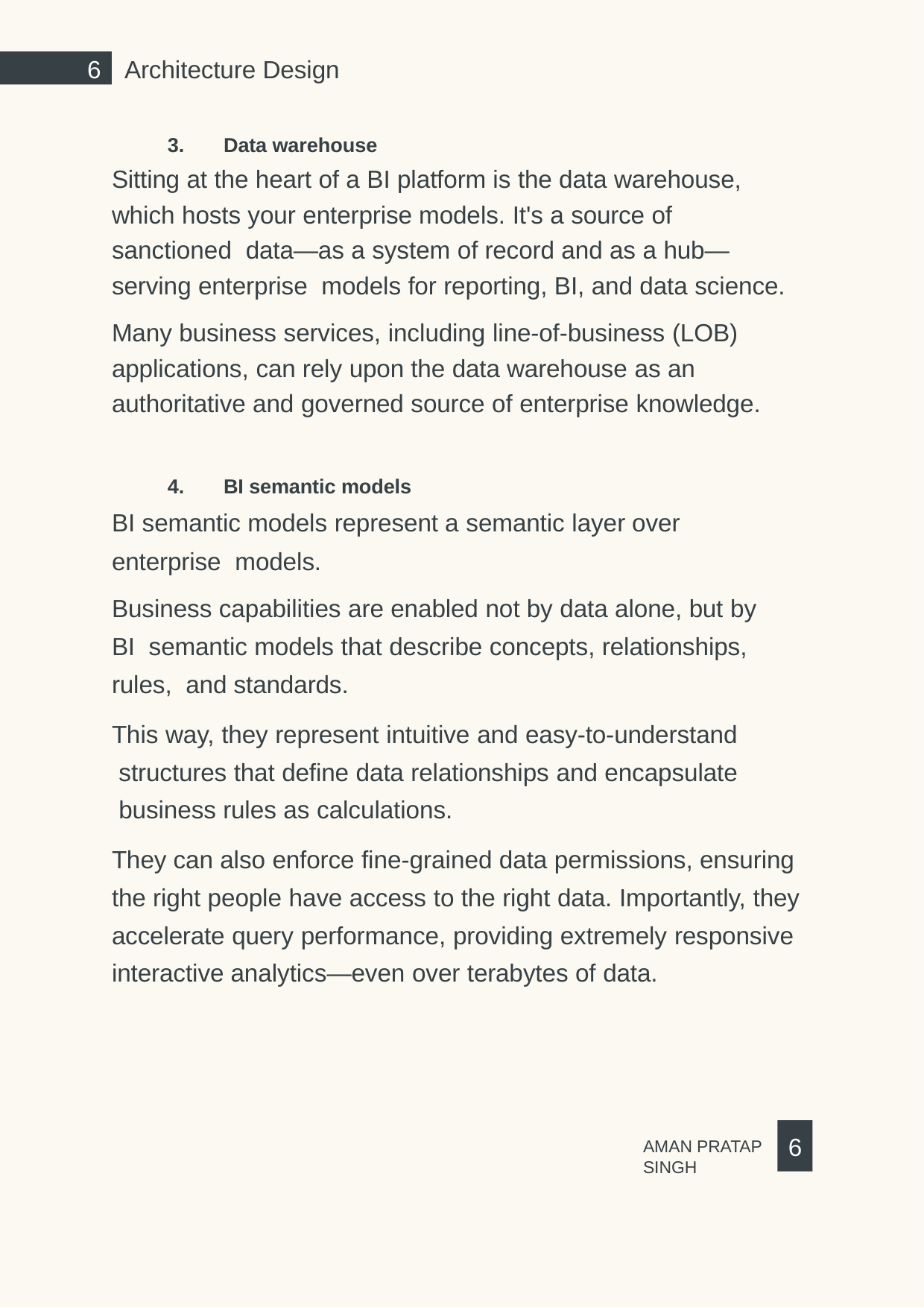

6	Architecture Design

Data warehouse
Sitting at the heart of a BI platform is the data warehouse,  which hosts your enterprise models. It's a source of sanctioned  data—as a system of record and as a hub—serving enterprise  models for reporting, BI, and data science.
Many business services, including line-of-business (LOB)  applications, can rely upon the data warehouse as an  authoritative and governed source of enterprise knowledge.

BI semantic models
BI semantic models represent a semantic layer over enterprise  models.
Business capabilities are enabled not by data alone, but by BI  semantic models that describe concepts, relationships, rules,  and standards.
This way, they represent intuitive and easy-to-understand  structures that define data relationships and encapsulate  business rules as calculations.
They can also enforce fine-grained data permissions, ensuring  the right people have access to the right data. Importantly, they  accelerate query performance, providing extremely responsive  interactive analytics—even over terabytes of data.
6
AMAN PRATAP SINGH